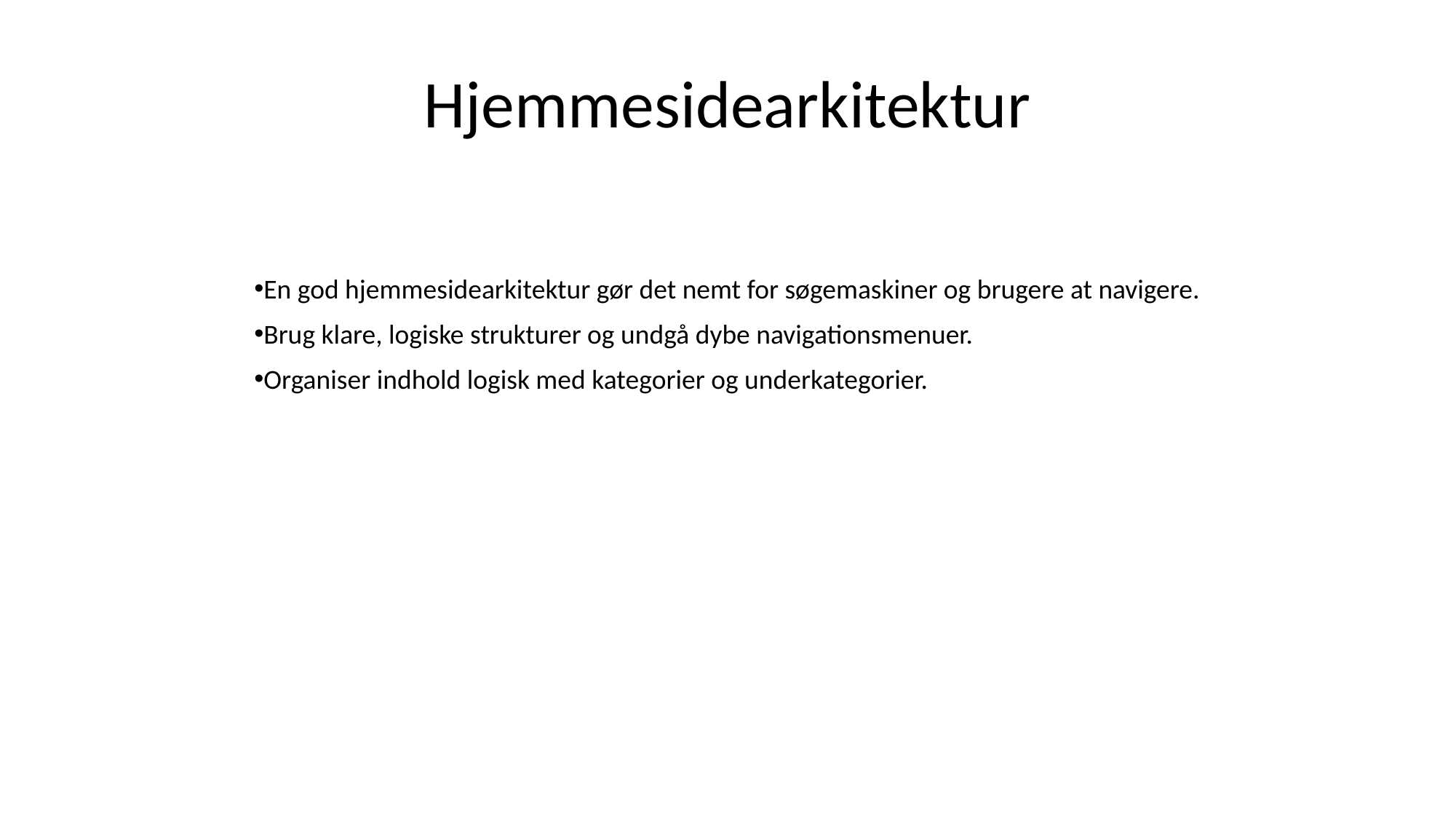

# Hjemmesidearkitektur
En god hjemmesidearkitektur gør det nemt for søgemaskiner og brugere at navigere.
Brug klare, logiske strukturer og undgå dybe navigationsmenuer.
Organiser indhold logisk med kategorier og underkategorier.